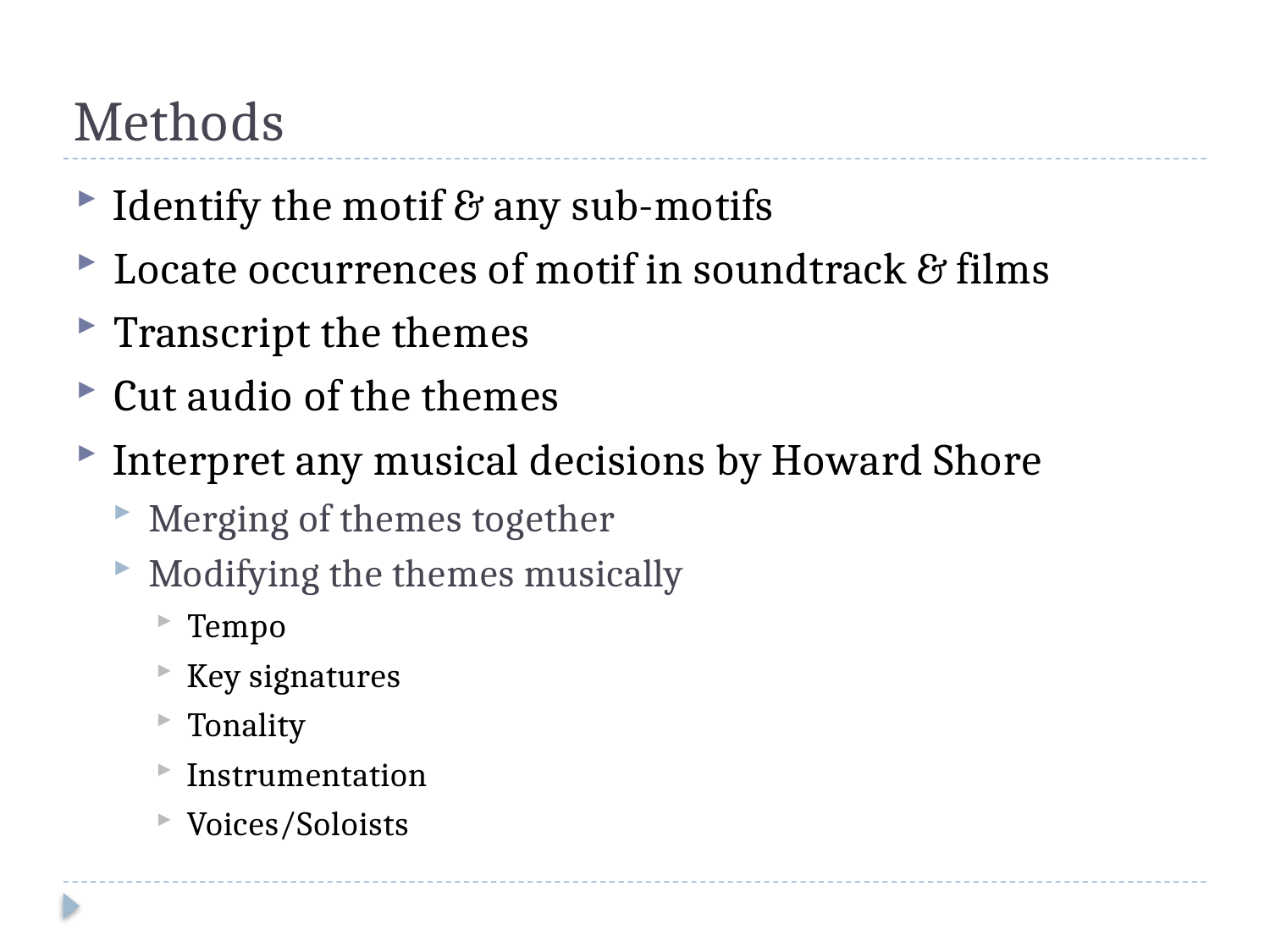

# Methods
Identify the motif & any sub-motifs
Locate occurrences of motif in soundtrack & films
Transcript the themes
Cut audio of the themes
Interpret any musical decisions by Howard Shore
Merging of themes together
Modifying the themes musically
Tempo
Key signatures
Tonality
Instrumentation
Voices/Soloists